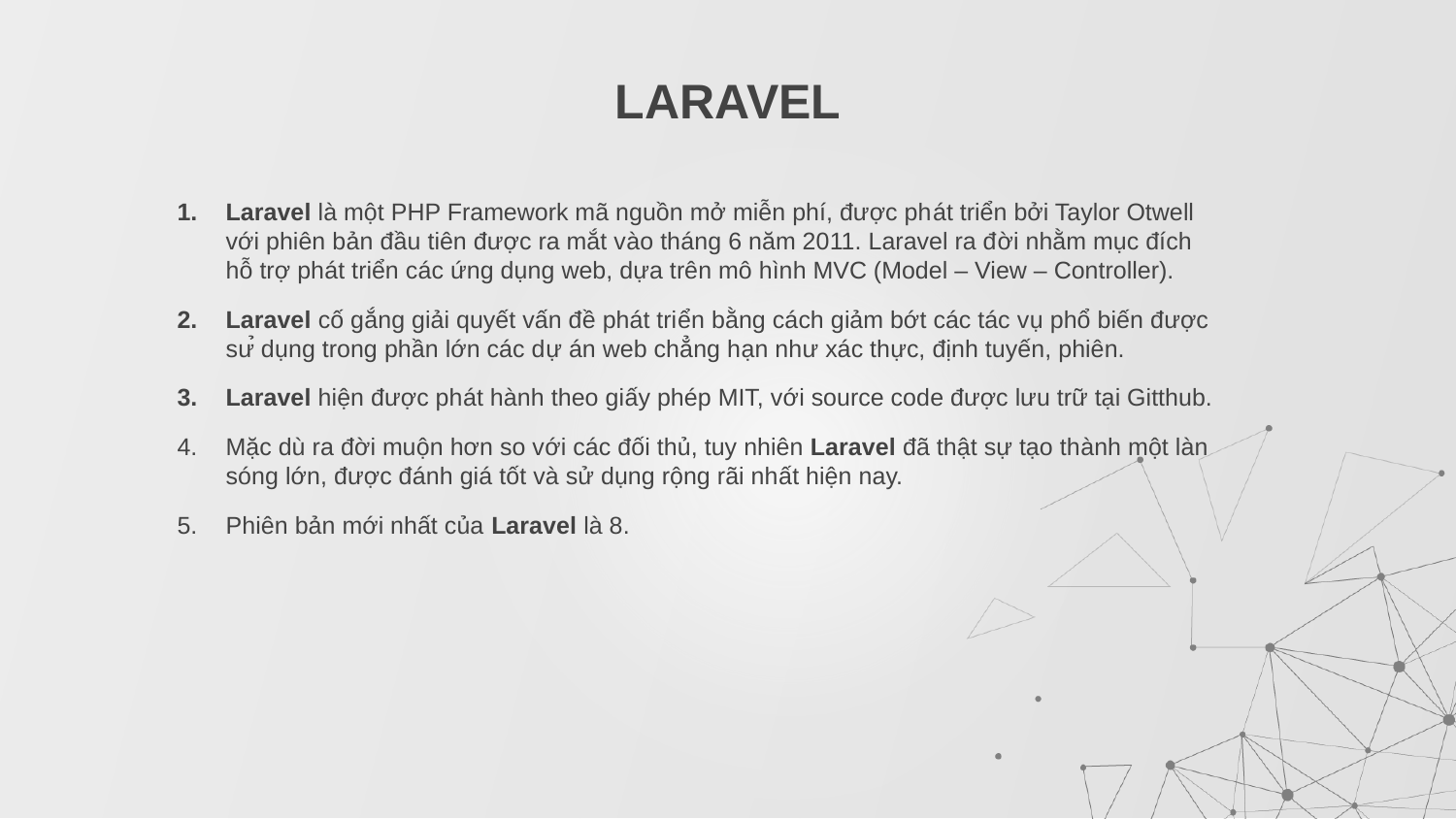

# LARAVEL
Laravel là một PHP Framework mã nguồn mở miễn phí, được phát triển bởi Taylor Otwell với phiên bản đầu tiên được ra mắt vào tháng 6 năm 2011. Laravel ra đời nhằm mục đích hỗ trợ phát triển các ứng dụng web, dựa trên mô hình MVC (Model – View – Controller).
Laravel cố gắng giải quyết vấn đề phát triển bằng cách giảm bớt các tác vụ phổ biến được sử dụng trong phần lớn các dự án web chẳng hạn như xác thực, định tuyến, phiên.
Laravel hiện được phát hành theo giấy phép MIT, với source code được lưu trữ tại Gitthub.
Mặc dù ra đời muộn hơn so với các đối thủ, tuy nhiên Laravel đã thật sự tạo thành một làn sóng lớn, được đánh giá tốt và sử dụng rộng rãi nhất hiện nay.
Phiên bản mới nhất của Laravel là 8.